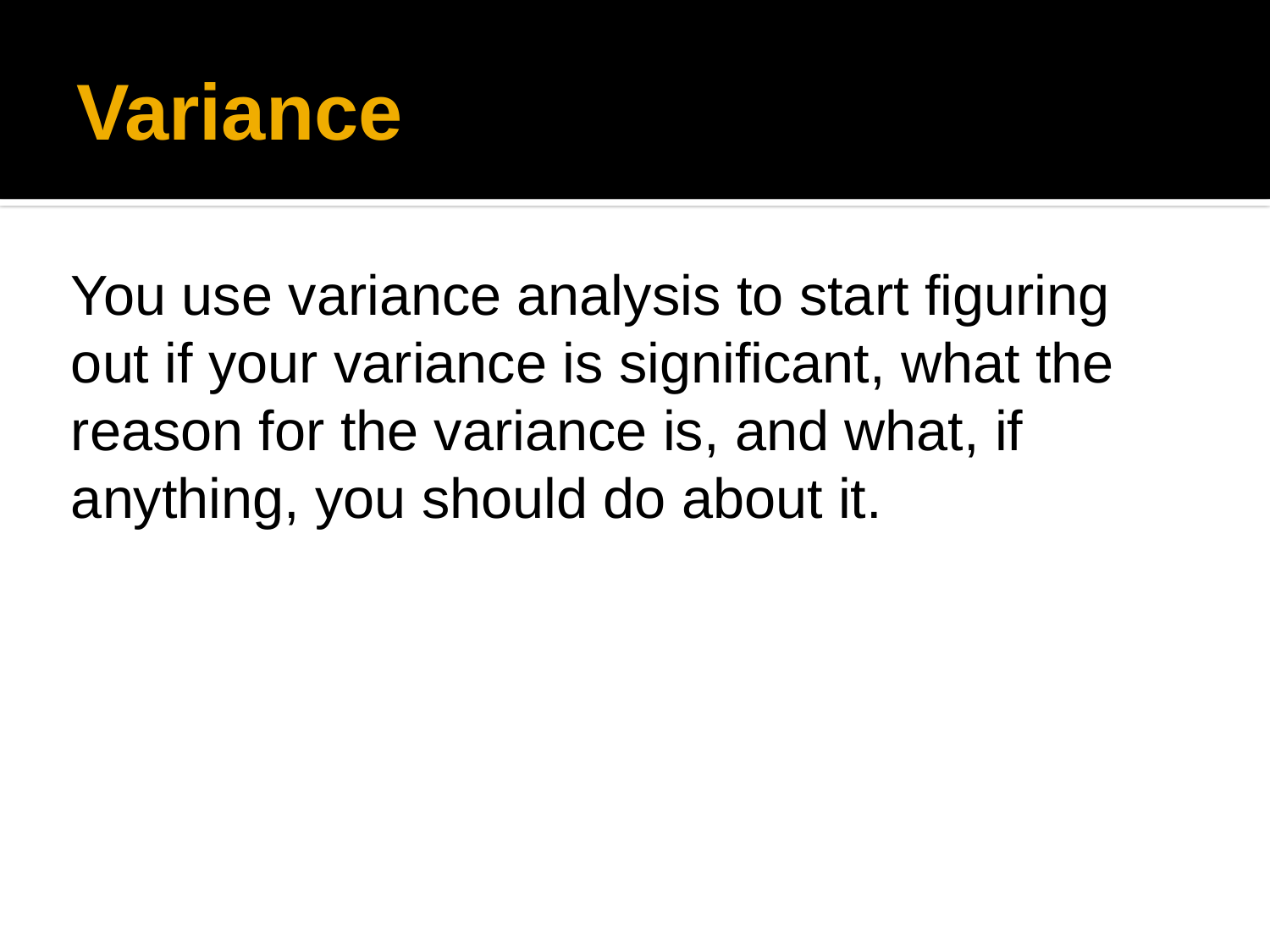

# Variance
You use variance analysis to start figuring out if your variance is significant, what the reason for the variance is, and what, if anything, you should do about it.